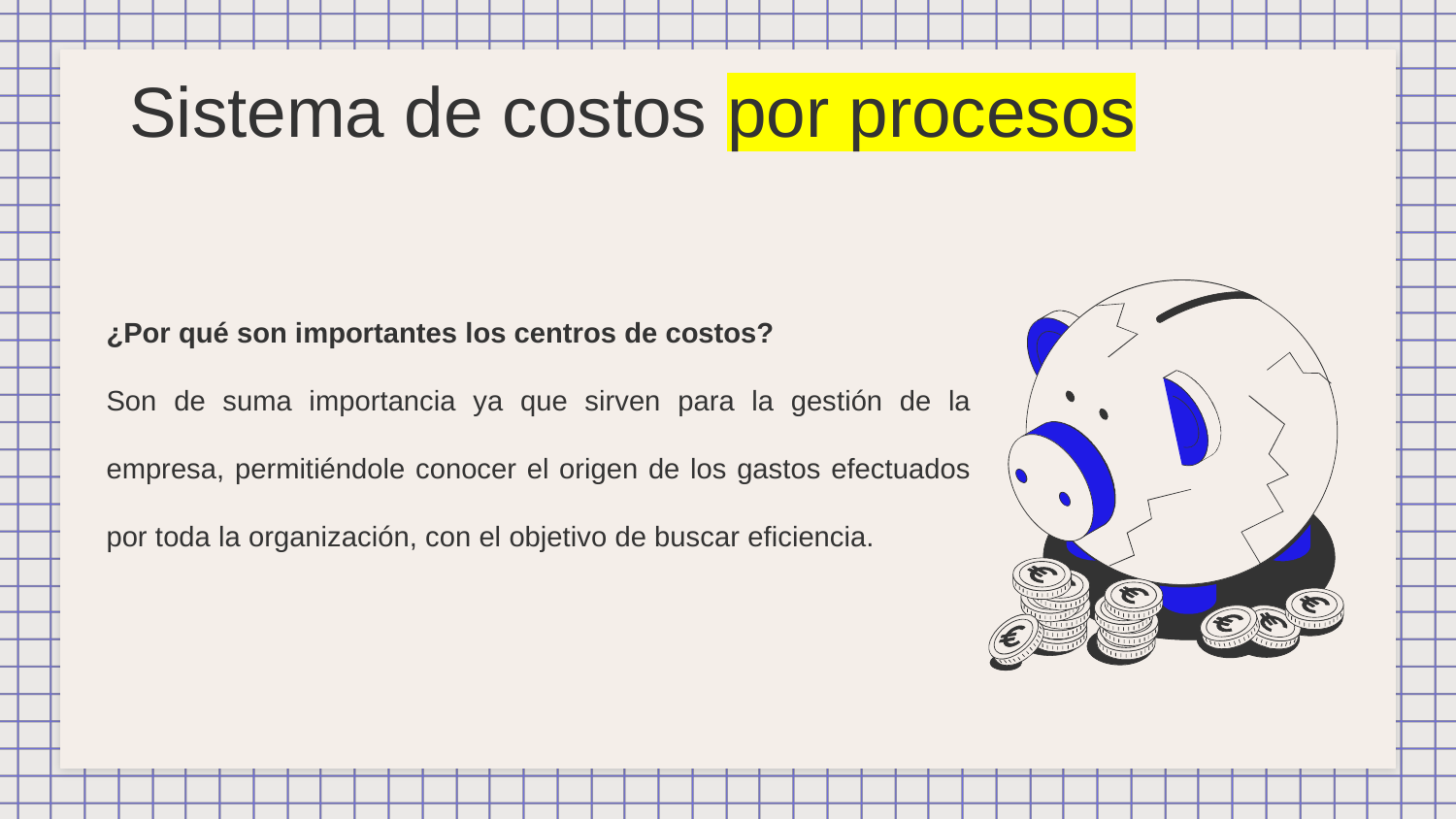

# Sistema de costos por procesos
¿Por qué son importantes los centros de costos?
Son de suma importancia ya que sirven para la gestión de la empresa, permitiéndole conocer el origen de los gastos efectuados por toda la organización, con el objetivo de buscar eficiencia.